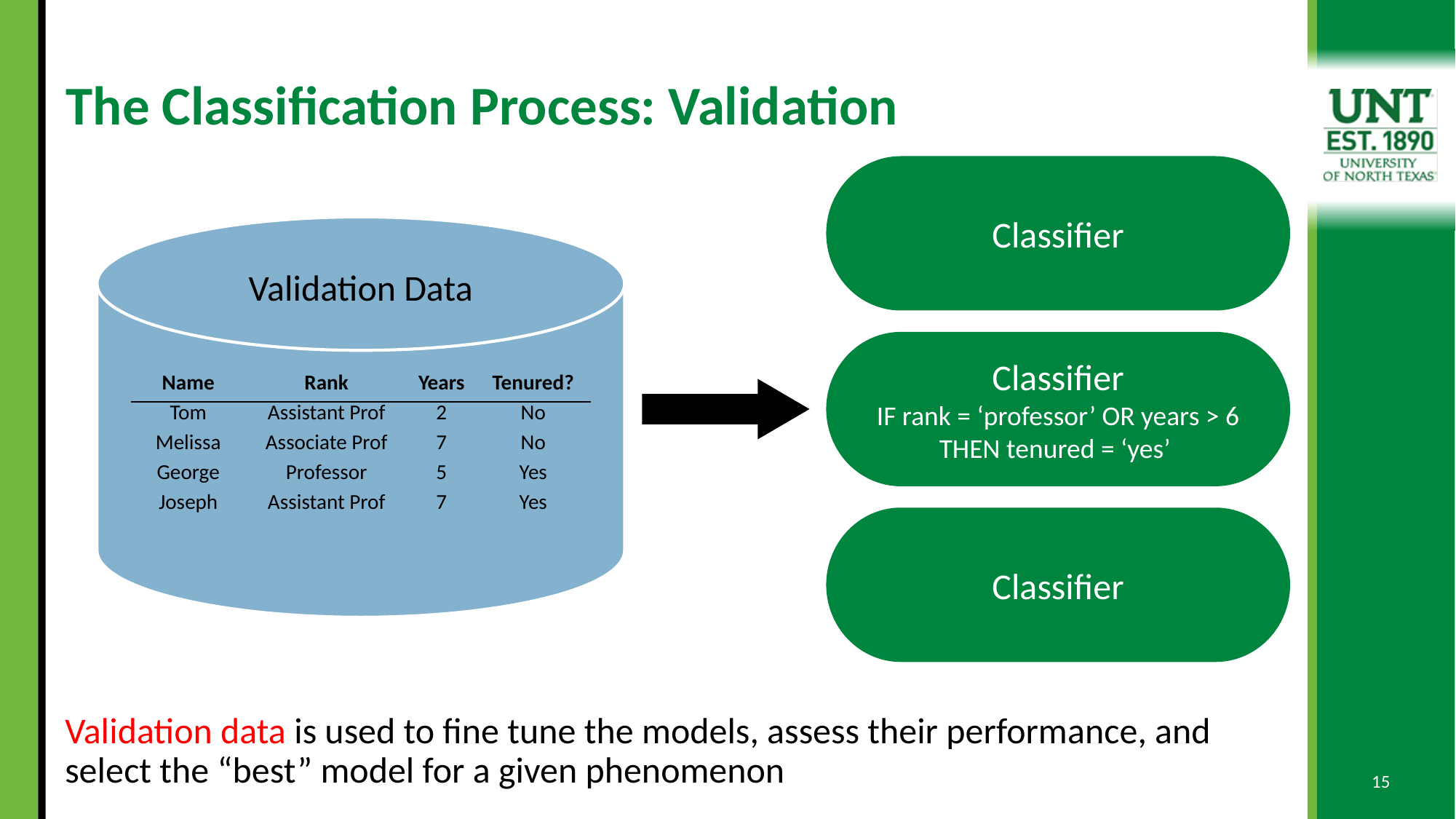

# The Classification Process: Validation
Classifier
Classifier

Validation Data
Classifier
IF rank = ‘professor’ OR years > 6
THEN tenured = ‘yes’
| Name | Rank | Years | Tenured? |
| --- | --- | --- | --- |
| Tom | Assistant Prof | 2 | No |
| Melissa | Associate Prof | 7 | No |
| George | Professor | 5 | Yes |
| Joseph | Assistant Prof | 7 | Yes |

Validation data is used to fine tune the models, assess their performance, and select the “best” model for a given phenomenon
15